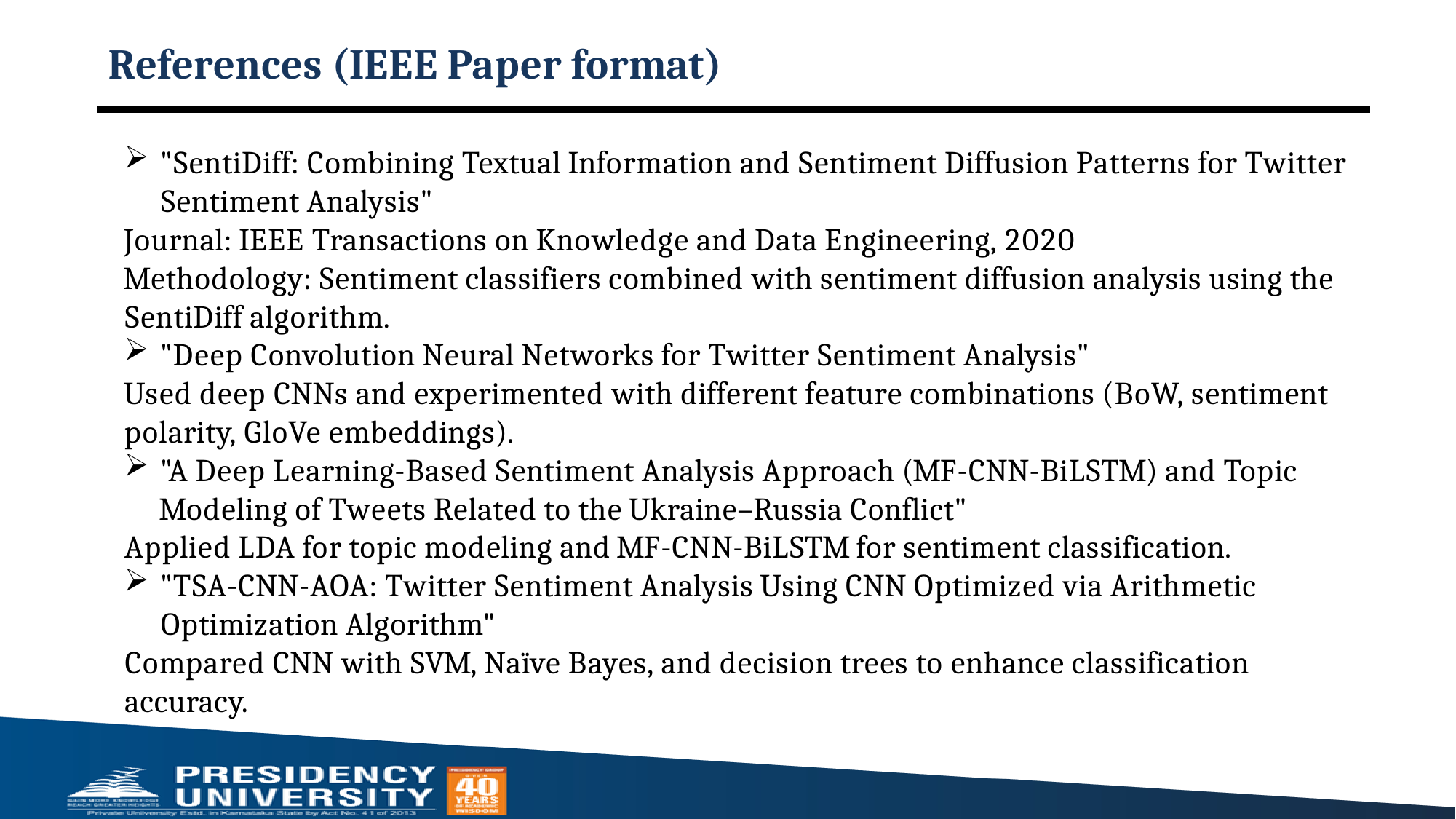

# References (IEEE Paper format)
"SentiDiff: Combining Textual Information and Sentiment Diffusion Patterns for Twitter Sentiment Analysis"
Journal: IEEE Transactions on Knowledge and Data Engineering, 2020
Methodology: Sentiment classifiers combined with sentiment diffusion analysis using the SentiDiff algorithm.
"Deep Convolution Neural Networks for Twitter Sentiment Analysis"
Used deep CNNs and experimented with different feature combinations (BoW, sentiment polarity, GloVe embeddings).
"A Deep Learning-Based Sentiment Analysis Approach (MF-CNN-BiLSTM) and Topic Modeling of Tweets Related to the Ukraine–Russia Conflict"
Applied LDA for topic modeling and MF-CNN-BiLSTM for sentiment classification.
"TSA-CNN-AOA: Twitter Sentiment Analysis Using CNN Optimized via Arithmetic Optimization Algorithm"
Compared CNN with SVM, Naïve Bayes, and decision trees to enhance classification accuracy.